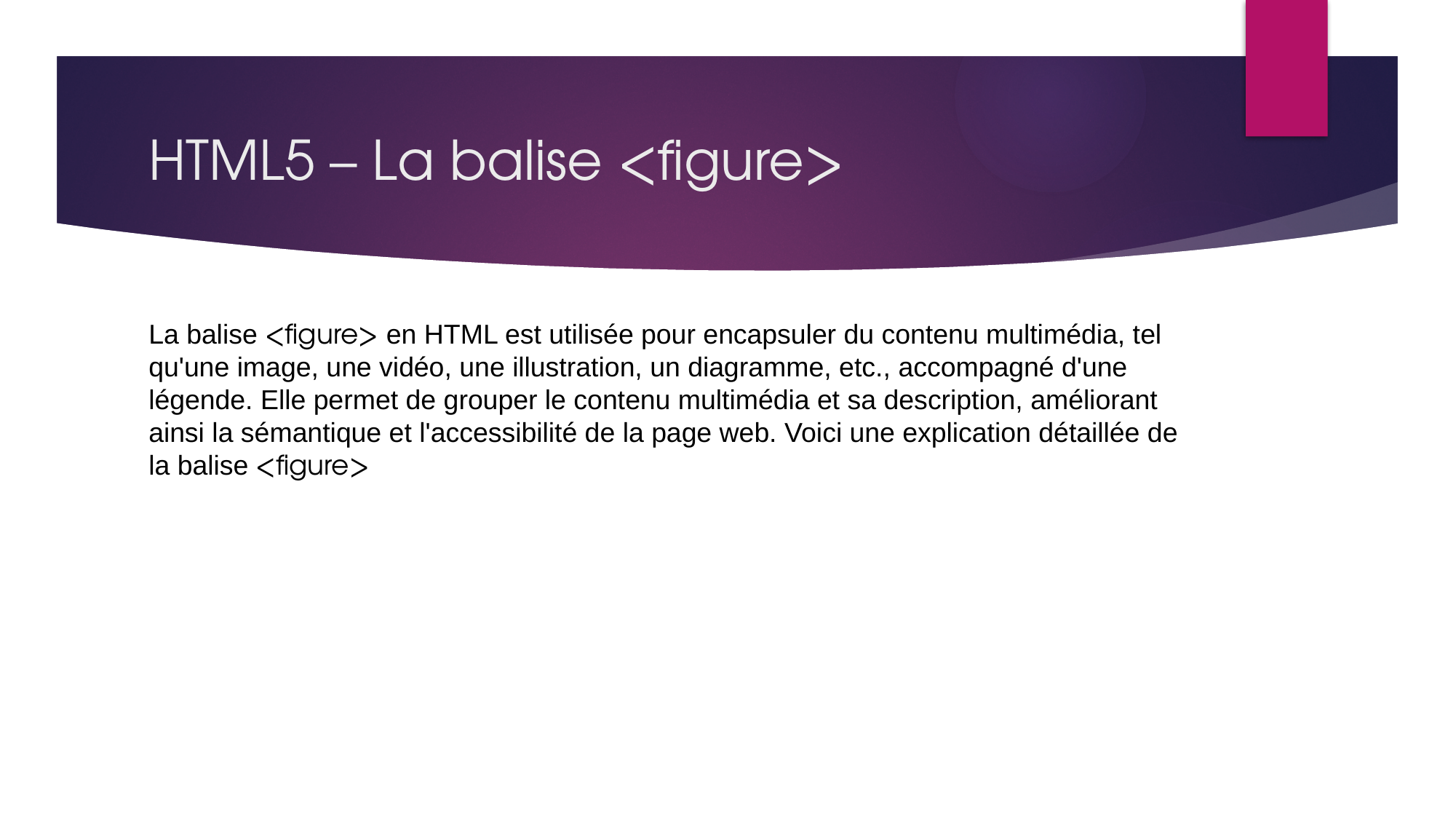

# HTML5 – La balise <figure>
La balise <figure> en HTML est utilisée pour encapsuler du contenu multimédia, tel qu'une image, une vidéo, une illustration, un diagramme, etc., accompagné d'une légende. Elle permet de grouper le contenu multimédia et sa description, améliorant ainsi la sémantique et l'accessibilité de la page web. Voici une explication détaillée de la balise <figure>